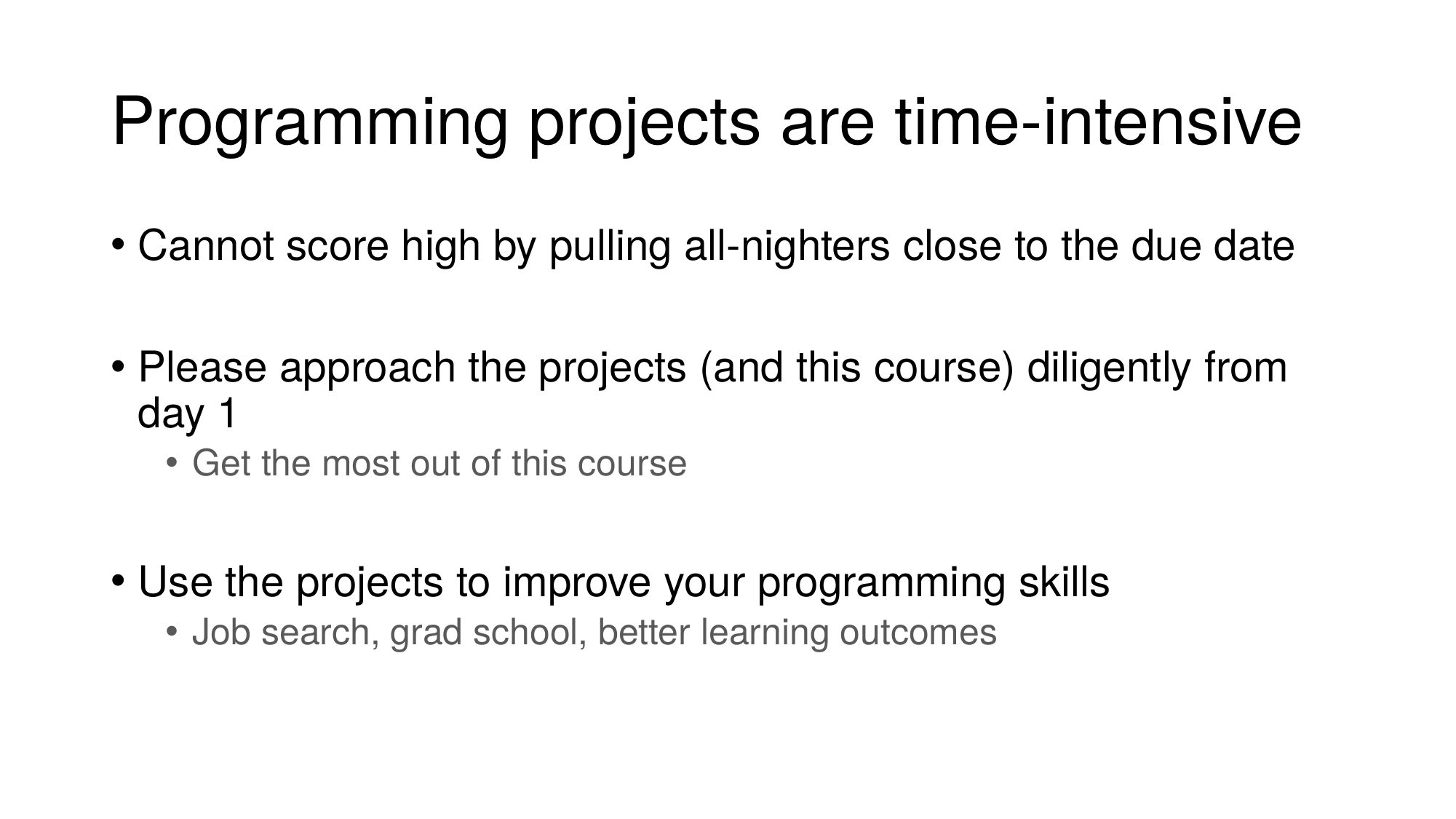

# Programming projects are time-intensive
Cannot score high by pulling all-nighters close to the due date

Please approach the projects (and this course) diligently from day 1
Get the most out of this course

Use the projects to improve your programming skills
Job search, grad school, better learning outcomes